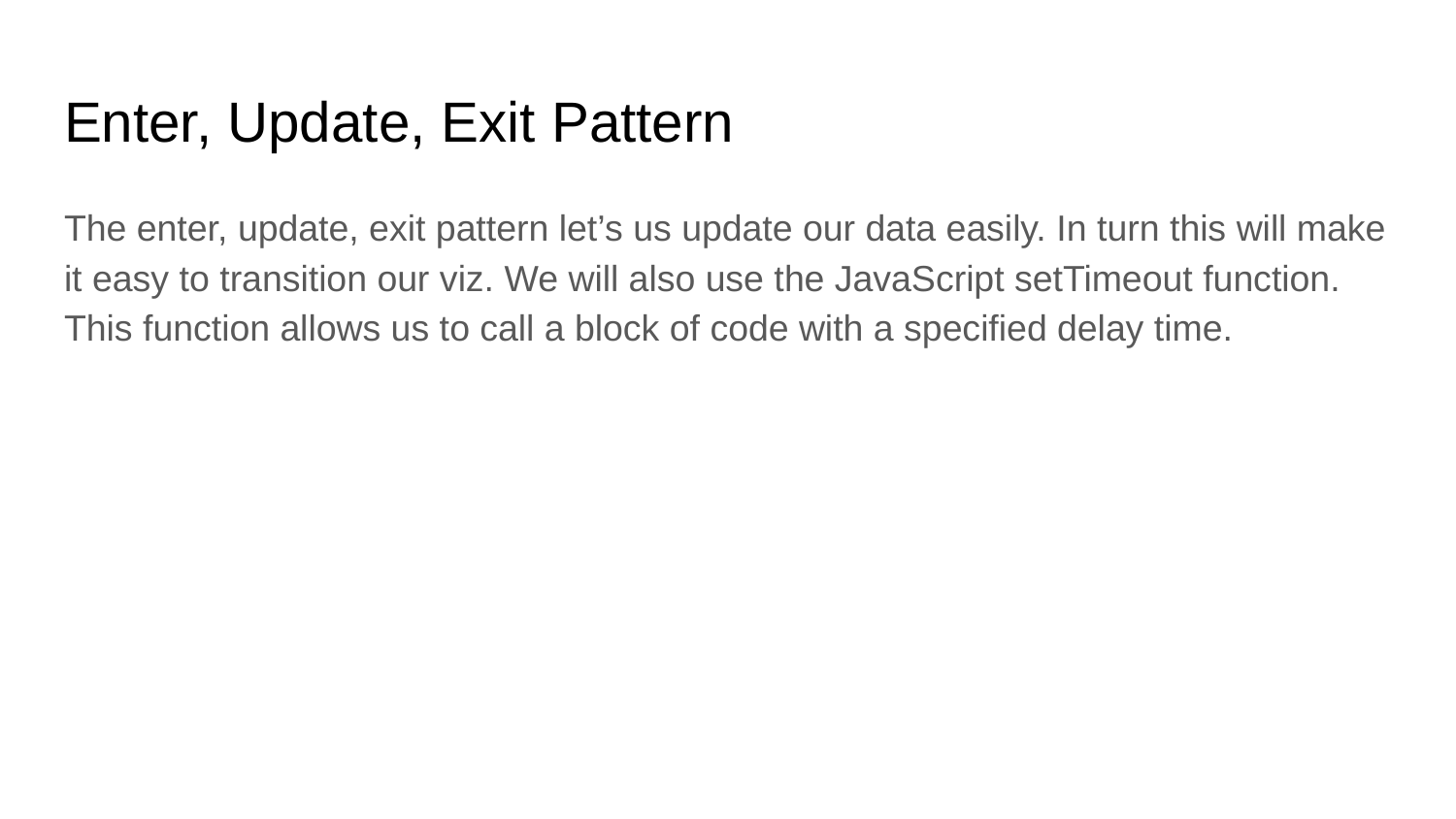

# Enter, Update, Exit Pattern
The enter, update, exit pattern let’s us update our data easily. In turn this will make it easy to transition our viz. We will also use the JavaScript setTimeout function. This function allows us to call a block of code with a specified delay time.